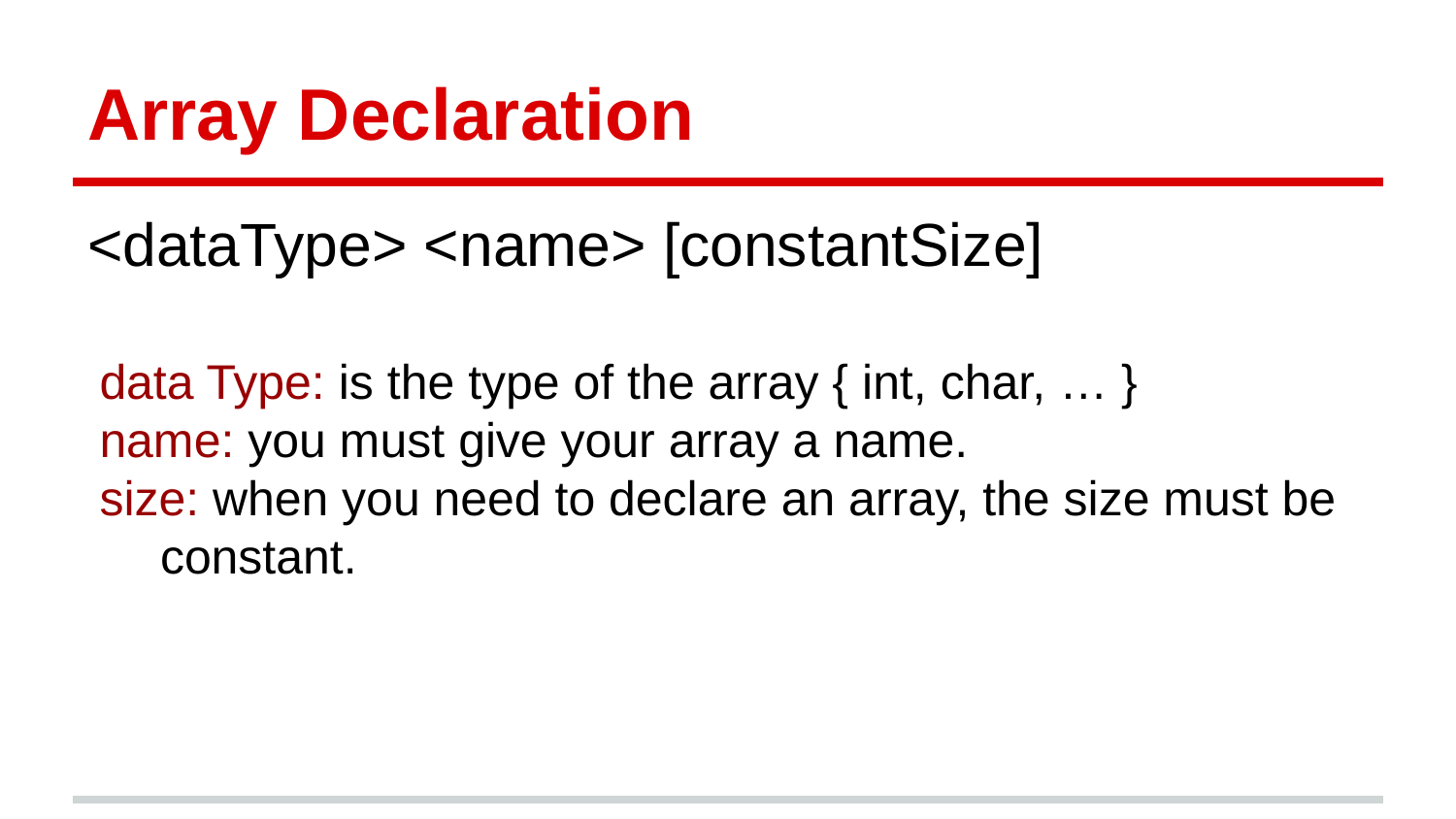

# Array Declaration
<dataType> <name> [constantSize]

data Type: is the type of the array { int, char, … }
name: you must give your array a name.
size: when you need to declare an array, the size must be constant.